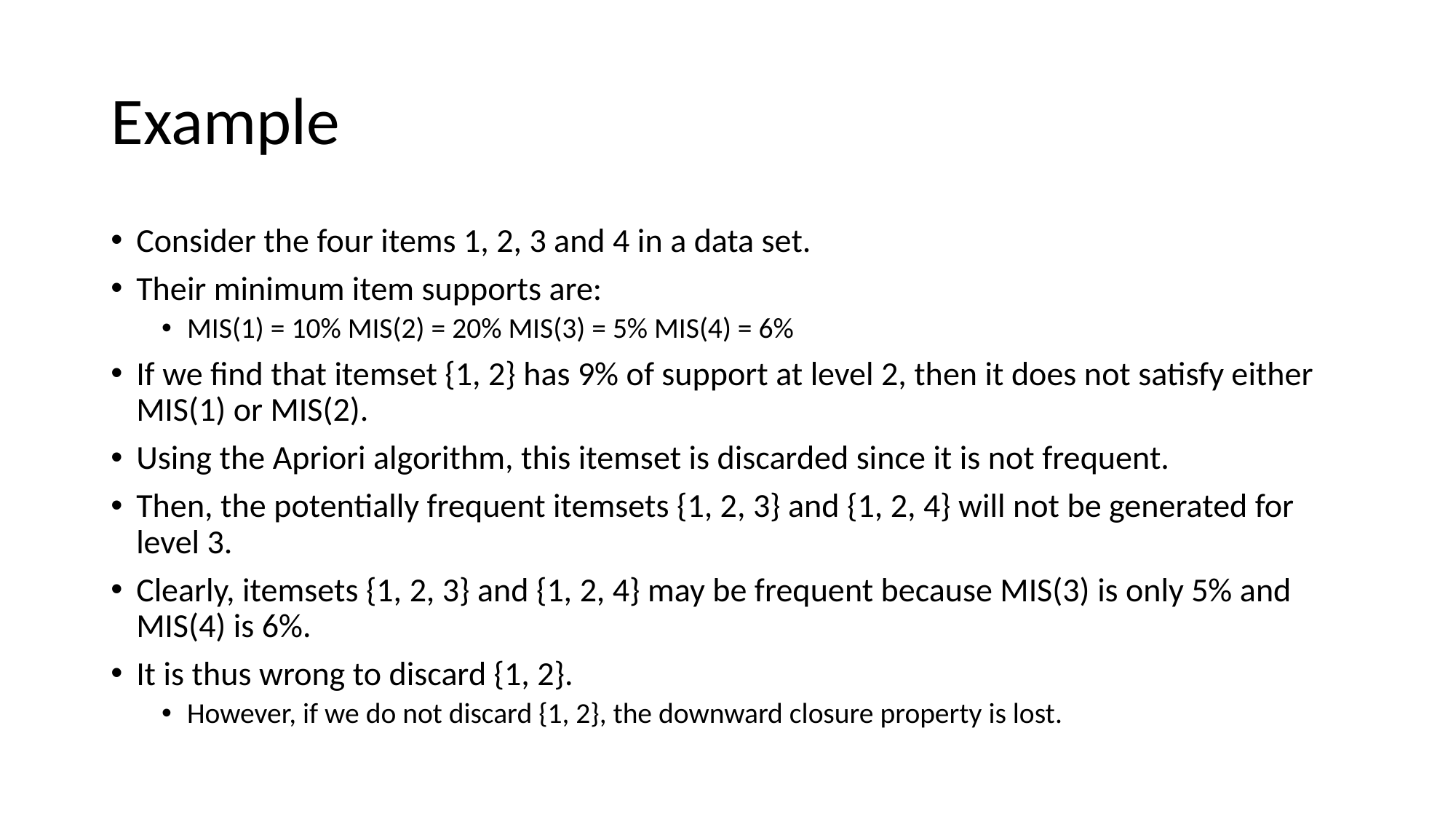

# Example
Consider the four items 1, 2, 3 and 4 in a data set.
Their minimum item supports are:
MIS(1) = 10% MIS(2) = 20% MIS(3) = 5% MIS(4) = 6%
If we find that itemset {1, 2} has 9% of support at level 2, then it does not satisfy either MIS(1) or MIS(2).
Using the Apriori algorithm, this itemset is discarded since it is not frequent.
Then, the potentially frequent itemsets {1, 2, 3} and {1, 2, 4} will not be generated for level 3.
Clearly, itemsets {1, 2, 3} and {1, 2, 4} may be frequent because MIS(3) is only 5% and MIS(4) is 6%.
It is thus wrong to discard {1, 2}.
However, if we do not discard {1, 2}, the downward closure property is lost.